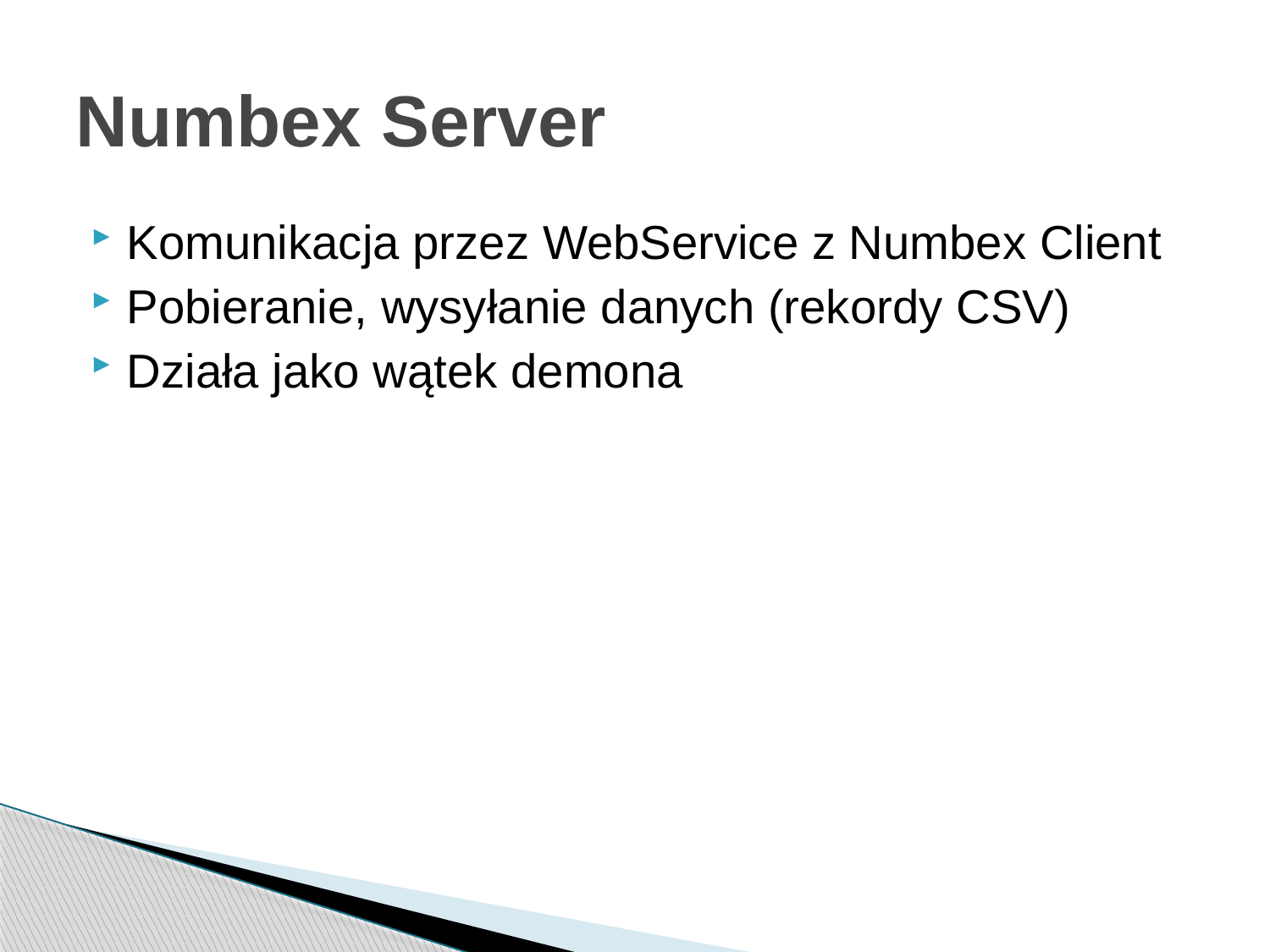

# Numbex Server
Komunikacja przez WebService z Numbex Client
Pobieranie, wysyłanie danych (rekordy CSV)
Działa jako wątek demona